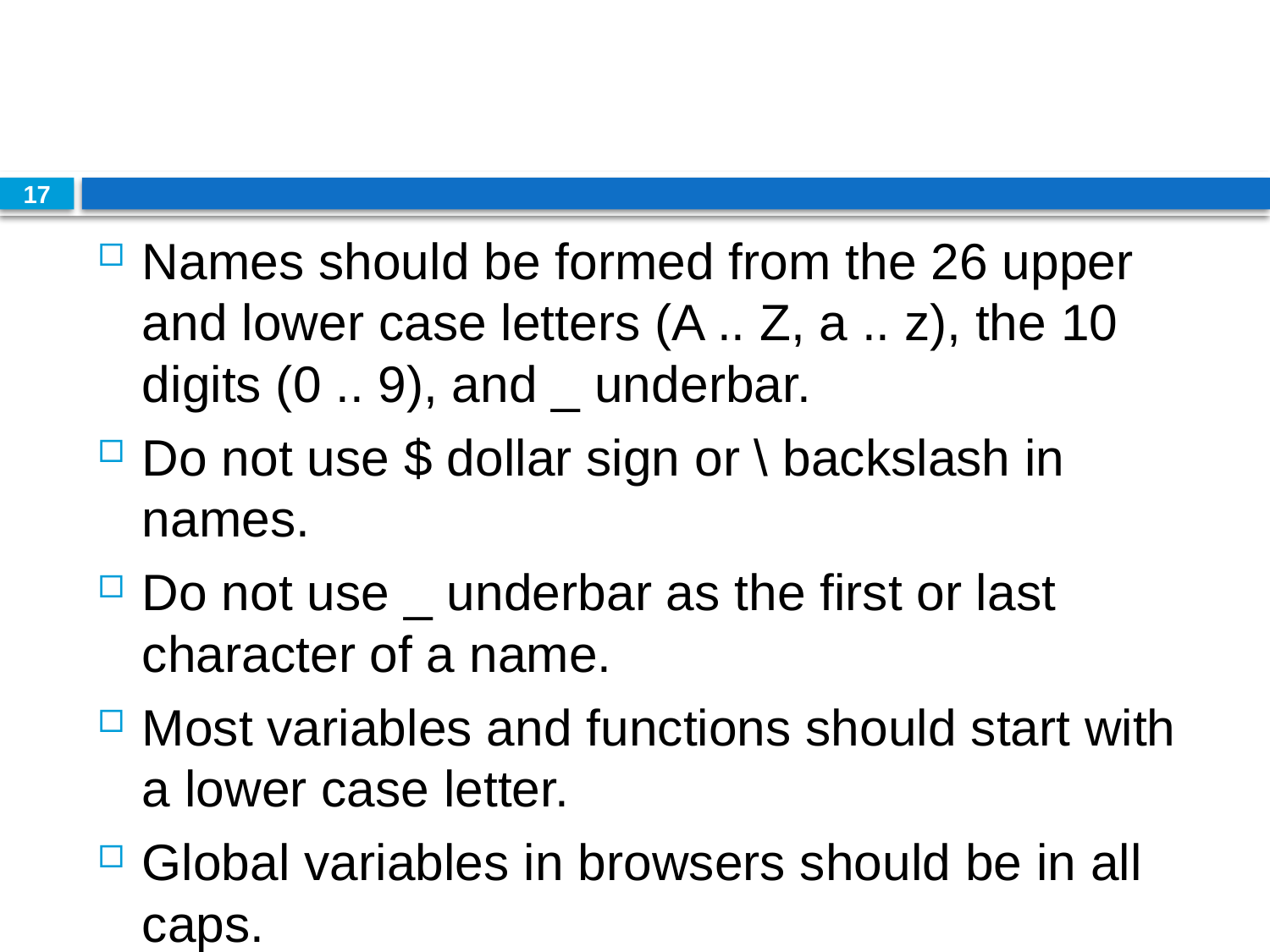

#
17
Names should be formed from the 26 upper and lower case letters (A .. Z, a .. z), the 10 digits (0 .. 9), and _ underbar.
Do not use $ dollar sign or \ backslash in names.
Do not use _ underbar as the first or last character of a name.
Most variables and functions should start with a lower case letter.
Global variables in browsers should be in all caps.